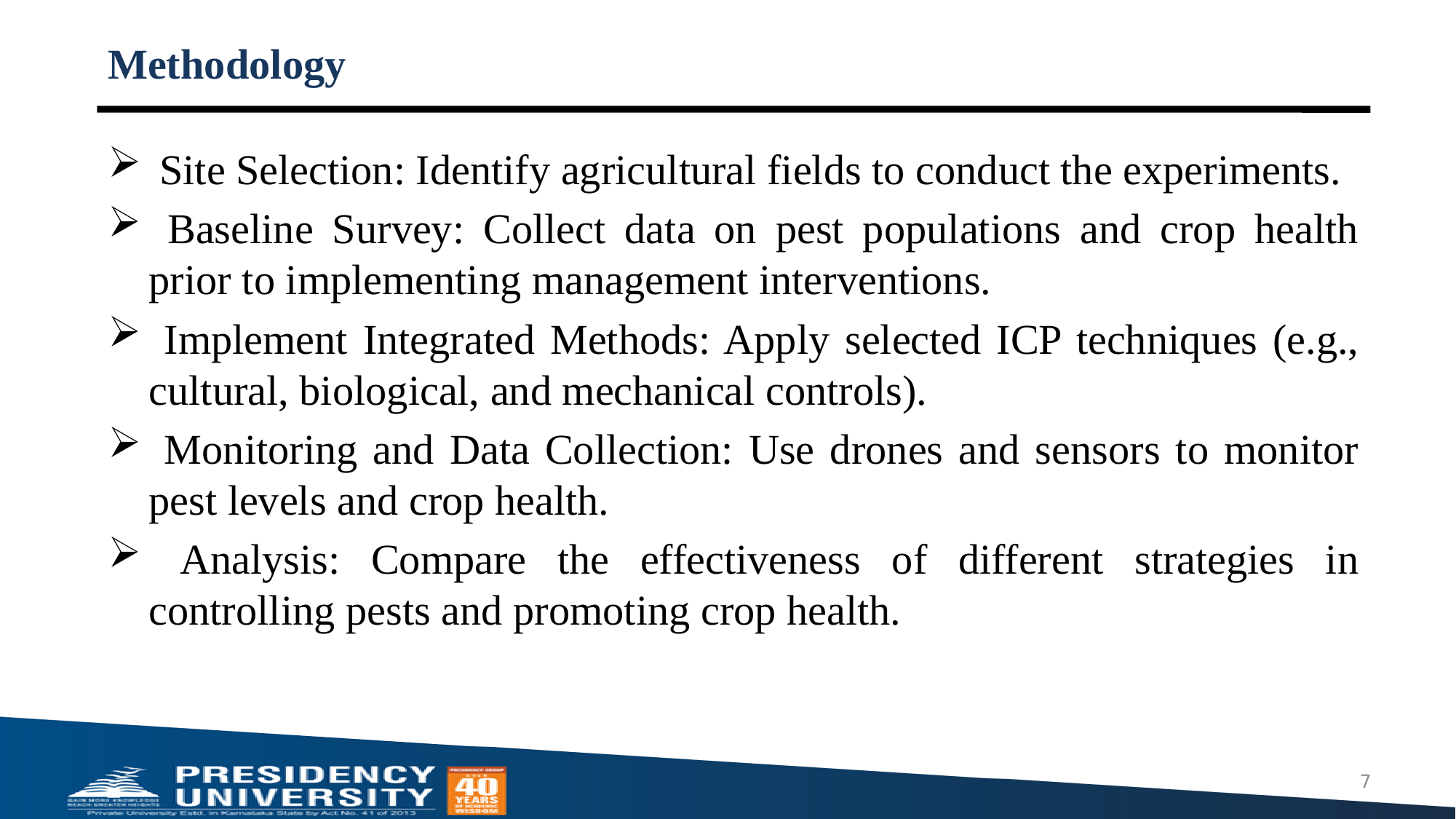

# Methodology
 Site Selection: Identify agricultural fields to conduct the experiments.
 Baseline Survey: Collect data on pest populations and crop health prior to implementing management interventions.
 Implement Integrated Methods: Apply selected ICP techniques (e.g., cultural, biological, and mechanical controls).
 Monitoring and Data Collection: Use drones and sensors to monitor pest levels and crop health.
 Analysis: Compare the effectiveness of different strategies in controlling pests and promoting crop health.
7